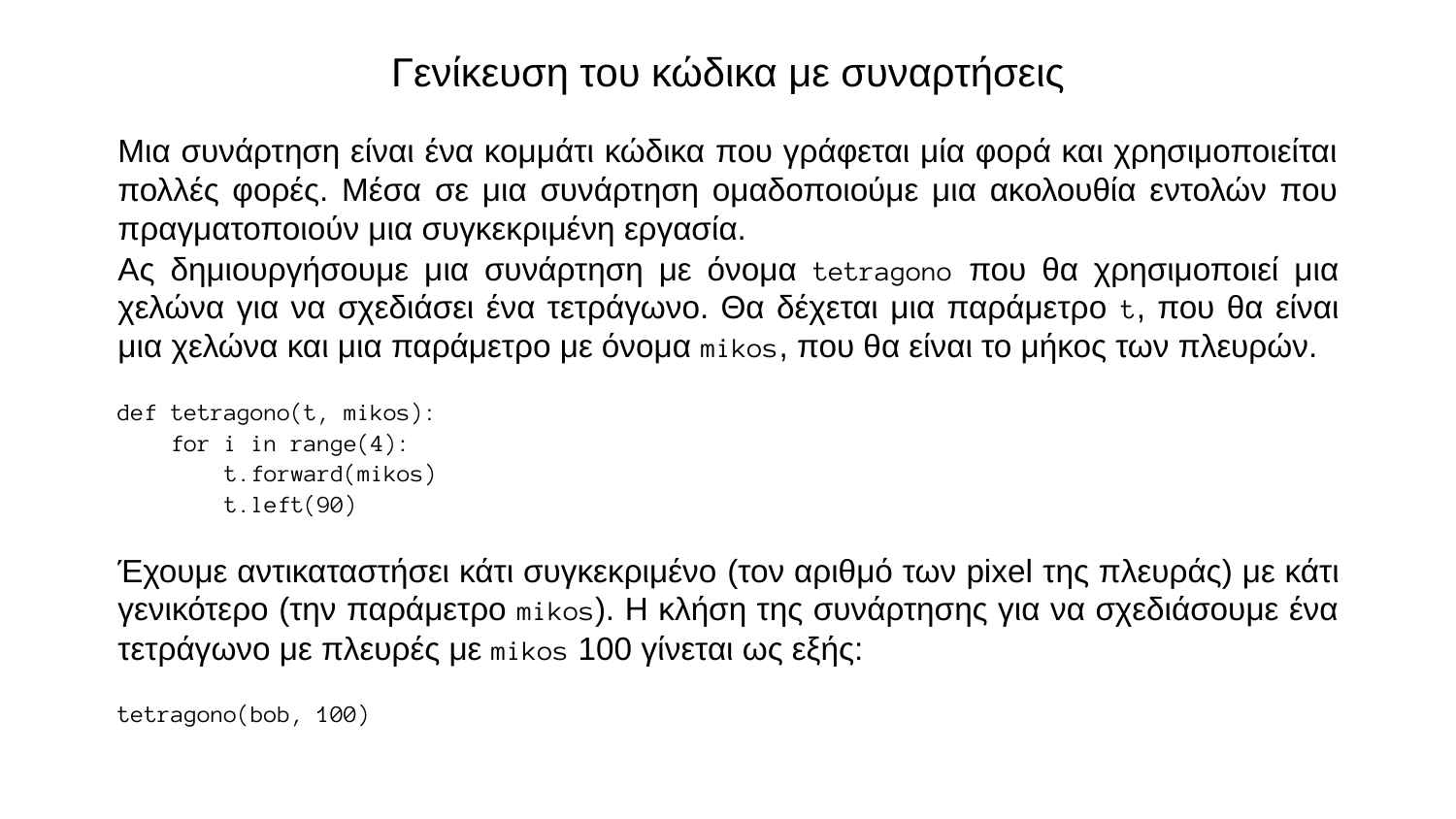

# Γενίκευση του κώδικα με συναρτήσεις
Μια συνάρτηση είναι ένα κομμάτι κώδικα που γράφεται μία φορά και χρησιμοποιείται πολλές φορές. Μέσα σε μια συνάρτηση ομαδοποιούμε μια ακολουθία εντολών που πραγματοποιούν μια συγκεκριμένη εργασία.
Ας δημιουργήσουμε μια συνάρτηση με όνομα tetragono που θα χρησιμοποιεί μια χελώνα για να σχεδιάσει ένα τετράγωνο. Θα δέχεται μια παράμετρο t, που θα είναι μια χελώνα και μια παράμετρο με όνομα mikos, που θα είναι το μήκος των πλευρών.

def tetragono(t, mikos):
    for i in range(4):
        t.forward(mikos)
        t.left(90)

Έχουμε αντικαταστήσει κάτι συγκεκριμένο (τον αριθμό των pixel της πλευράς) με κάτι γενικότερο (την παράμετρο mikos). Η κλήση της συνάρτησης για να σχεδιάσουμε ένα τετράγωνο με πλευρές με mikos 100 γίνεται ως εξής:

tetragono(bob, 100)